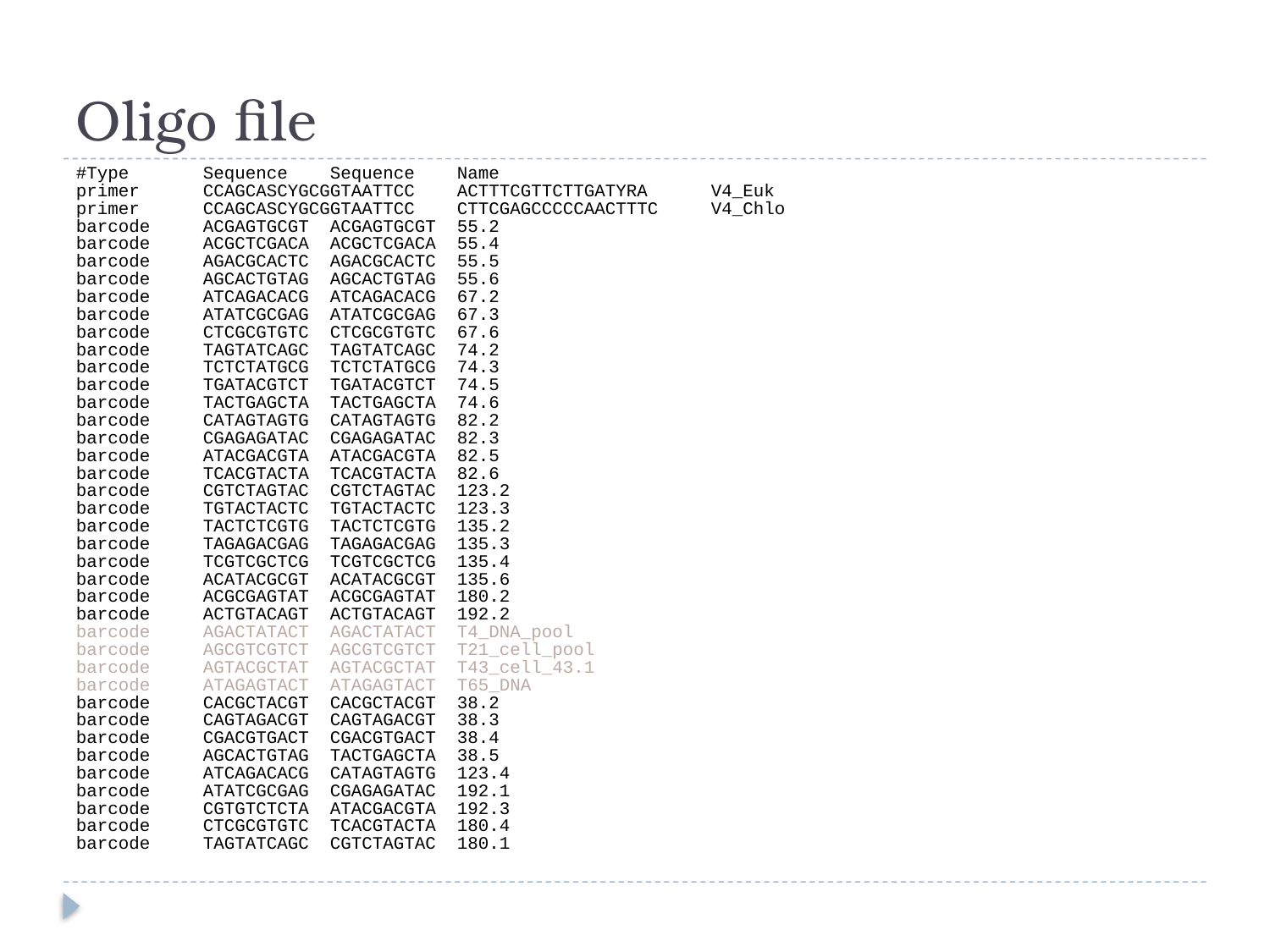

# Oligo file
#Type	Sequence	Sequence	Name
primer	CCAGCASCYGCGGTAATTCC	ACTTTCGTTCTTGATYRA	V4_Euk
primer	CCAGCASCYGCGGTAATTCC	CTTCGAGCCCCCAACTTTC	V4_Chlo
barcode	ACGAGTGCGT	ACGAGTGCGT	55.2
barcode	ACGCTCGACA	ACGCTCGACA	55.4
barcode	AGACGCACTC	AGACGCACTC	55.5
barcode	AGCACTGTAG	AGCACTGTAG	55.6
barcode	ATCAGACACG	ATCAGACACG	67.2
barcode	ATATCGCGAG	ATATCGCGAG	67.3
barcode	CTCGCGTGTC	CTCGCGTGTC	67.6
barcode	TAGTATCAGC	TAGTATCAGC	74.2
barcode	TCTCTATGCG	TCTCTATGCG	74.3
barcode	TGATACGTCT	TGATACGTCT	74.5
barcode	TACTGAGCTA	TACTGAGCTA	74.6
barcode	CATAGTAGTG	CATAGTAGTG	82.2
barcode	CGAGAGATAC	CGAGAGATAC	82.3
barcode	ATACGACGTA	ATACGACGTA	82.5
barcode	TCACGTACTA	TCACGTACTA	82.6
barcode	CGTCTAGTAC	CGTCTAGTAC	123.2
barcode	TGTACTACTC	TGTACTACTC	123.3
barcode	TACTCTCGTG	TACTCTCGTG	135.2
barcode	TAGAGACGAG	TAGAGACGAG	135.3
barcode	TCGTCGCTCG	TCGTCGCTCG	135.4
barcode	ACATACGCGT	ACATACGCGT	135.6
barcode	ACGCGAGTAT	ACGCGAGTAT	180.2
barcode	ACTGTACAGT	ACTGTACAGT	192.2
barcode	AGACTATACT	AGACTATACT	T4_DNA_pool
barcode	AGCGTCGTCT	AGCGTCGTCT	T21_cell_pool
barcode	AGTACGCTAT	AGTACGCTAT	T43_cell_43.1
barcode	ATAGAGTACT	ATAGAGTACT	T65_DNA
barcode	CACGCTACGT	CACGCTACGT	38.2
barcode	CAGTAGACGT	CAGTAGACGT	38.3
barcode	CGACGTGACT	CGACGTGACT	38.4
barcode	AGCACTGTAG	TACTGAGCTA	38.5
barcode	ATCAGACACG	CATAGTAGTG	123.4
barcode	ATATCGCGAG	CGAGAGATAC	192.1
barcode	CGTGTCTCTA	ATACGACGTA	192.3
barcode	CTCGCGTGTC	TCACGTACTA	180.4
barcode	TAGTATCAGC	CGTCTAGTAC	180.1